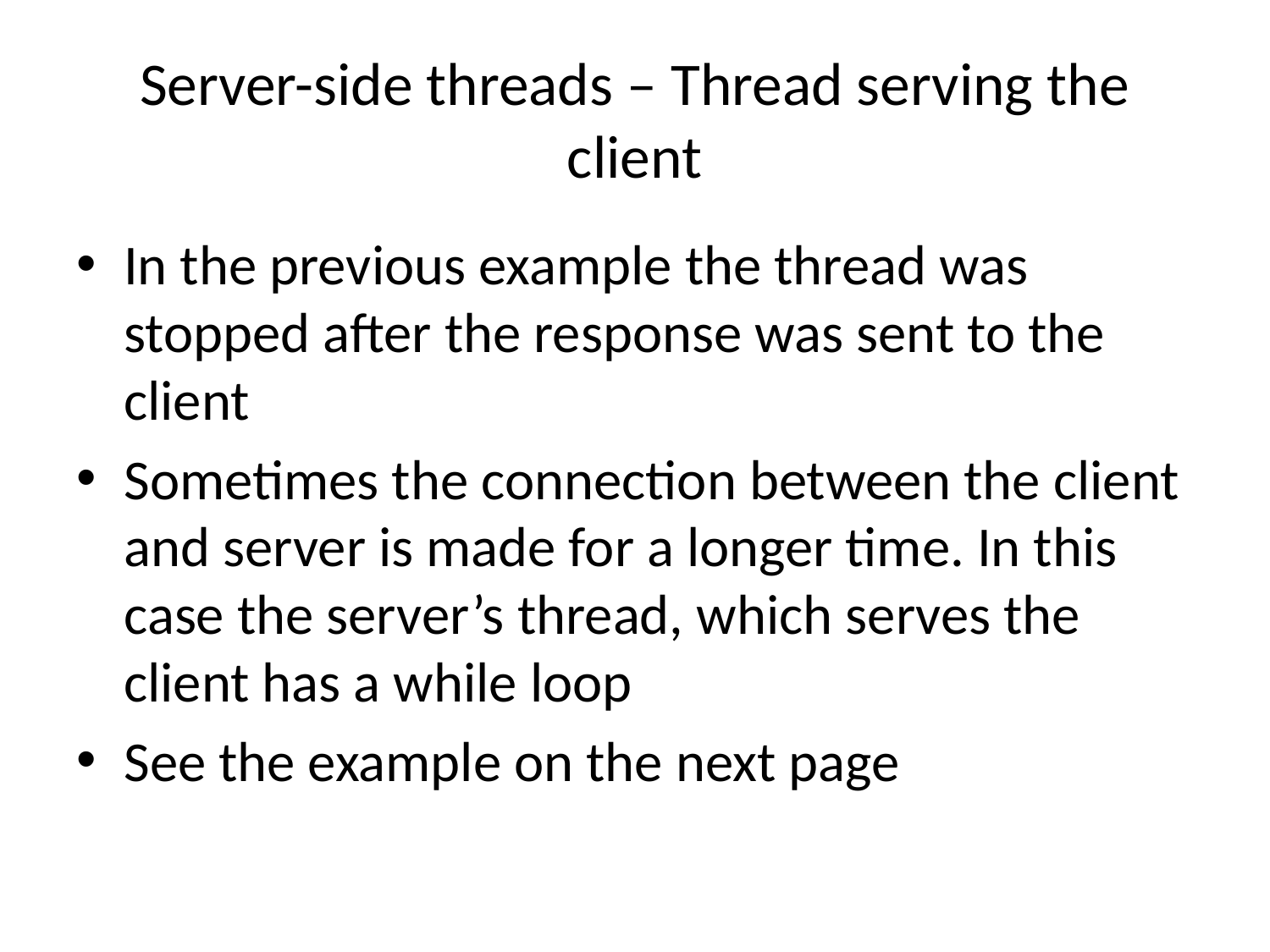

# Server-side threads – Thread serving the client
In the previous example the thread was stopped after the response was sent to the client
Sometimes the connection between the client and server is made for a longer time. In this case the server’s thread, which serves the client has a while loop
See the example on the next page